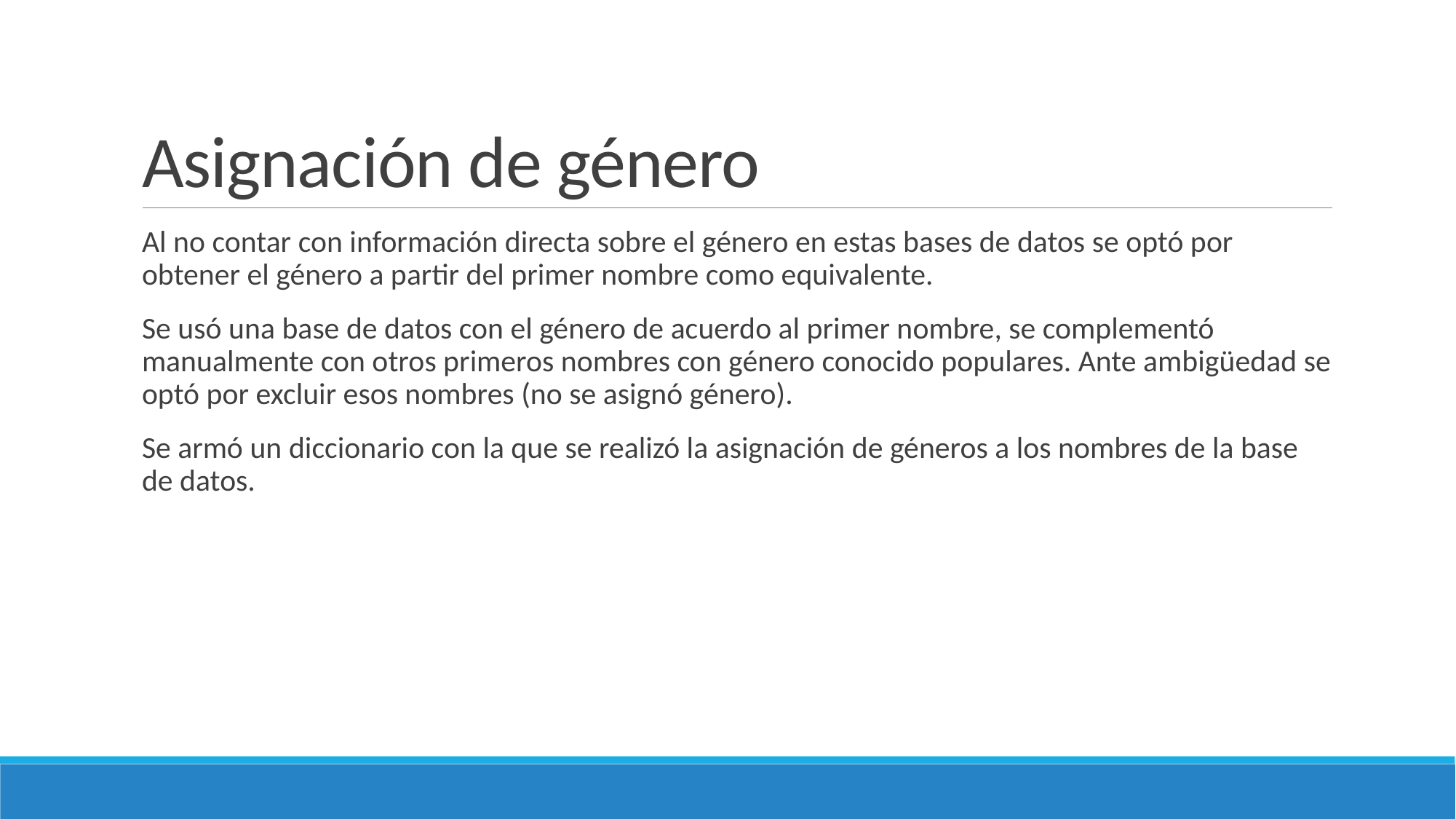

# Asignación de género
Al no contar con información directa sobre el género en estas bases de datos se optó por obtener el género a partir del primer nombre como equivalente.
Se usó una base de datos con el género de acuerdo al primer nombre, se complementó manualmente con otros primeros nombres con género conocido populares. Ante ambigüedad se optó por excluir esos nombres (no se asignó género).
Se armó un diccionario con la que se realizó la asignación de géneros a los nombres de la base de datos.